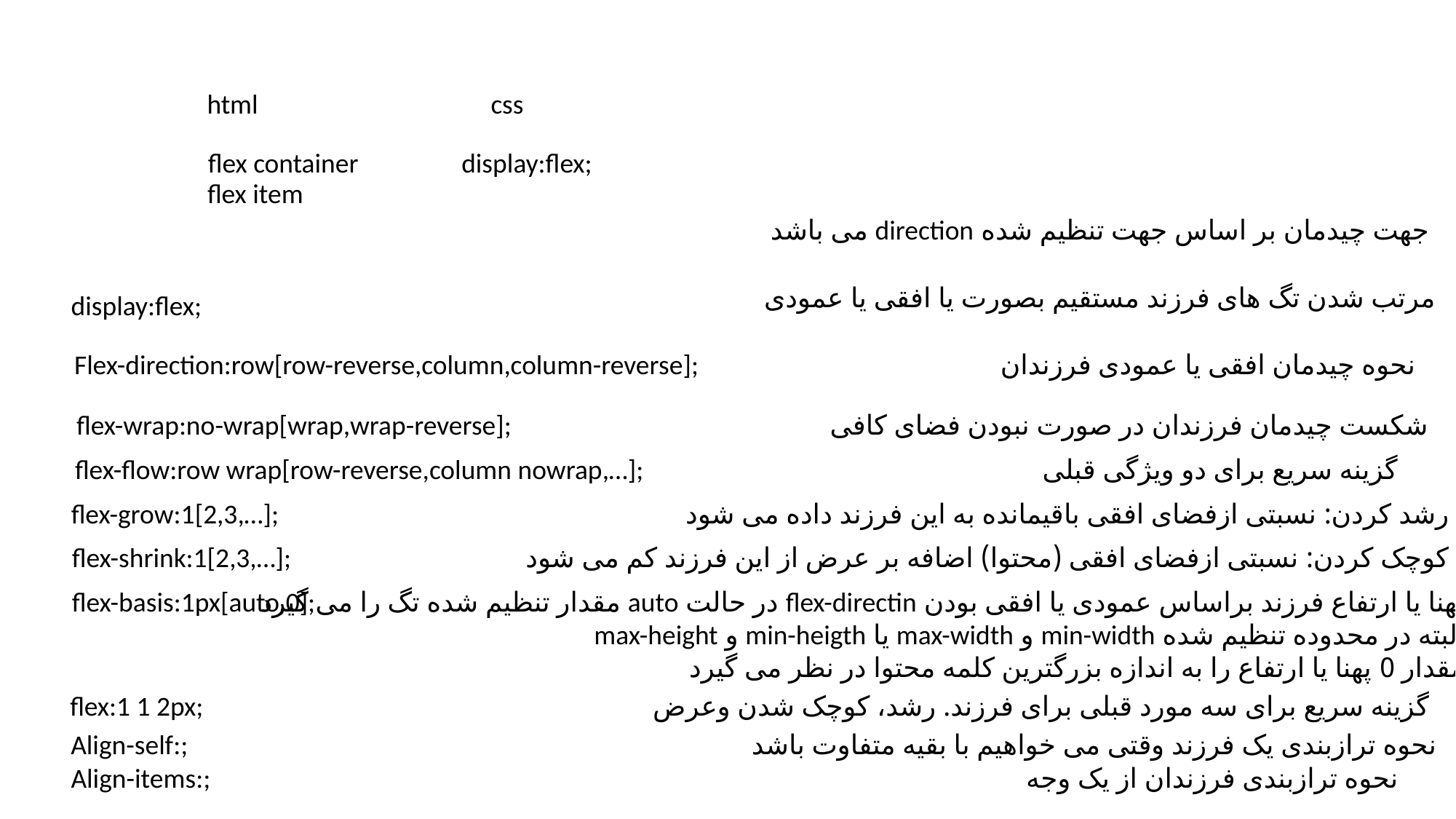

html
css
flex container
display:flex;
flex item
جهت چیدمان بر اساس جهت تنظیم شده direction می باشد
مرتب شدن تگ های فرزند مستقیم بصورت یا افقی یا عمودی
display:flex;
Flex-direction:row[row-reverse,column,column-reverse];
نحوه چیدمان افقی یا عمودی فرزندان
flex-wrap:no-wrap[wrap,wrap-reverse];
شکست چیدمان فرزندان در صورت نبودن فضای کافی
flex-flow:row wrap[row-reverse,column nowrap,…];
گزینه سریع برای دو ویژگی قبلی
flex-grow:1[2,3,…];
رشد کردن: نسبتی ازفضای افقی باقیمانده به این فرزند داده می شود
flex-shrink:1[2,3,…];
کوچک کردن: نسبتی ازفضای افقی (محتوا) اضافه بر عرض از این فرزند کم می شود
flex-basis:1px[auto,0];
پهنا یا ارتفاع فرزند براساس عمودی یا افقی بودن flex-directin در حالت auto مقدار تنظیم شده تگ را می گیرد
البته در محدوده تنظیم شده min-width و max-width یا min-heigth و max-height
مقدار 0 پهنا یا ارتفاع را به اندازه بزرگترین کلمه محتوا در نظر می گیرد
flex:1 1 2px;
گزینه سریع برای سه مورد قبلی برای فرزند. رشد، کوچک شدن وعرض
Align-self:;
نحوه ترازبندی یک فرزند وقتی می خواهیم با بقیه متفاوت باشد
Align-items:;
نحوه ترازبندی فرزندان از یک وجه